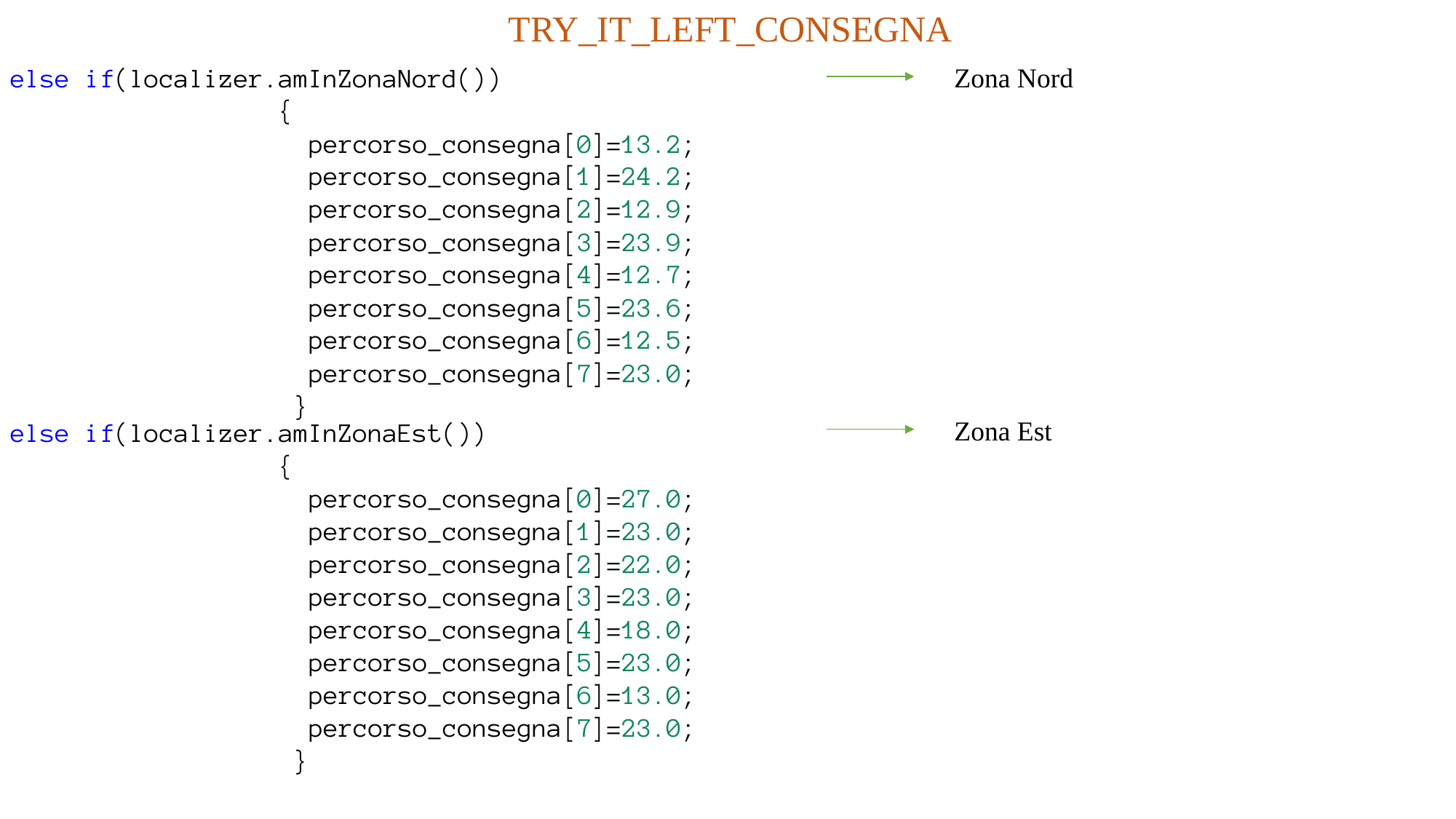

TRY_IT_LEFT_CONSEGNA
else if(localizer.amInZonaNord())
                  {
                    percorso_consegna[0]=13.2;
                    percorso_consegna[1]=24.2;
                    percorso_consegna[2]=12.9;
                    percorso_consegna[3]=23.9;
                    percorso_consegna[4]=12.7;
                    percorso_consegna[5]=23.6;
                    percorso_consegna[6]=12.5;
                    percorso_consegna[7]=23.0;
                   }
Zona Nord
Zona Est
else if(localizer.amInZonaEst())
                  {
                    percorso_consegna[0]=27.0;
                    percorso_consegna[1]=23.0;
                    percorso_consegna[2]=22.0;
                    percorso_consegna[3]=23.0;
                    percorso_consegna[4]=18.0;
                    percorso_consegna[5]=23.0;
                    percorso_consegna[6]=13.0;
                    percorso_consegna[7]=23.0;                    }